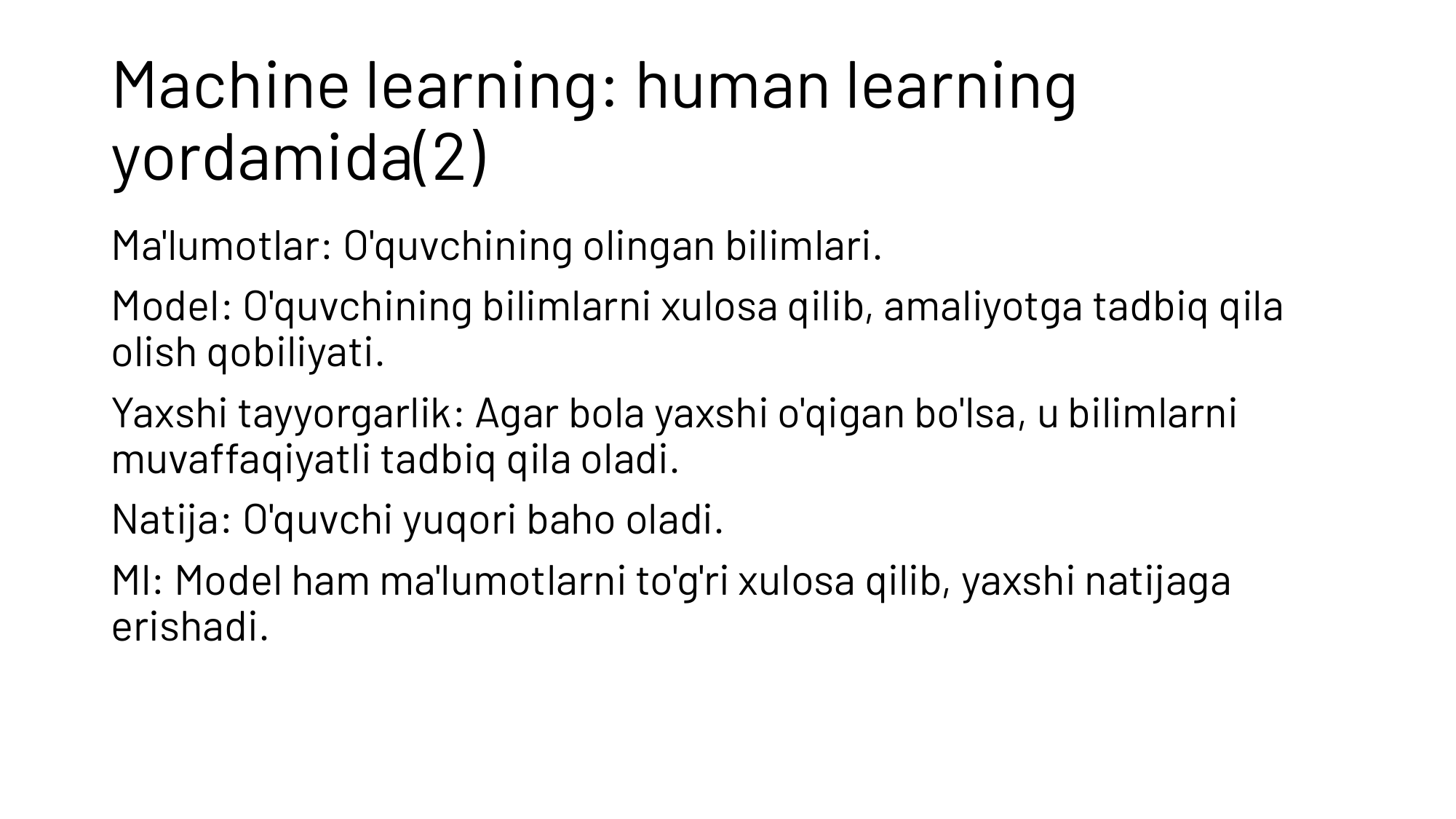

# Machine learning: human learning yordamida(2)
Ma'lumotlar: O'quvchining olingan bilimlari.
Model: O'quvchining bilimlarni xulosa qilib, amaliyotga tadbiq qila olish qobiliyati.
Yaxshi tayyorgarlik: Agar bola yaxshi o'qigan bo'lsa, u bilimlarni muvaffaqiyatli tadbiq qila oladi.
Natija: O'quvchi yuqori baho oladi.
Ml: Model ham ma'lumotlarni to'g'ri xulosa qilib, yaxshi natijaga erishadi.